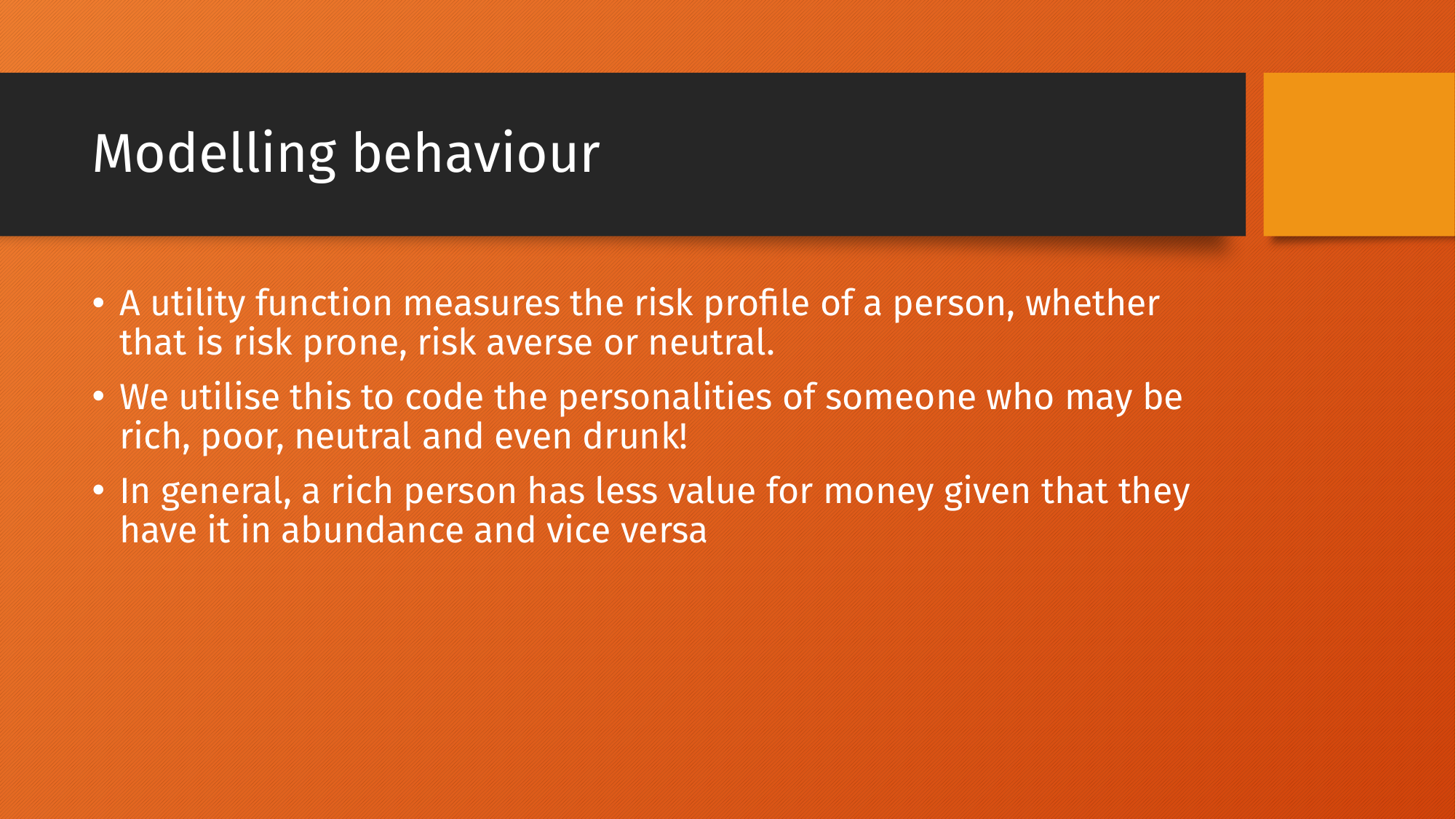

# Modelling behaviour
A utility function measures the risk profile of a person, whether that is risk prone, risk averse or neutral.
We utilise this to code the personalities of someone who may be rich, poor, neutral and even drunk!
In general, a rich person has less value for money given that they have it in abundance and vice versa